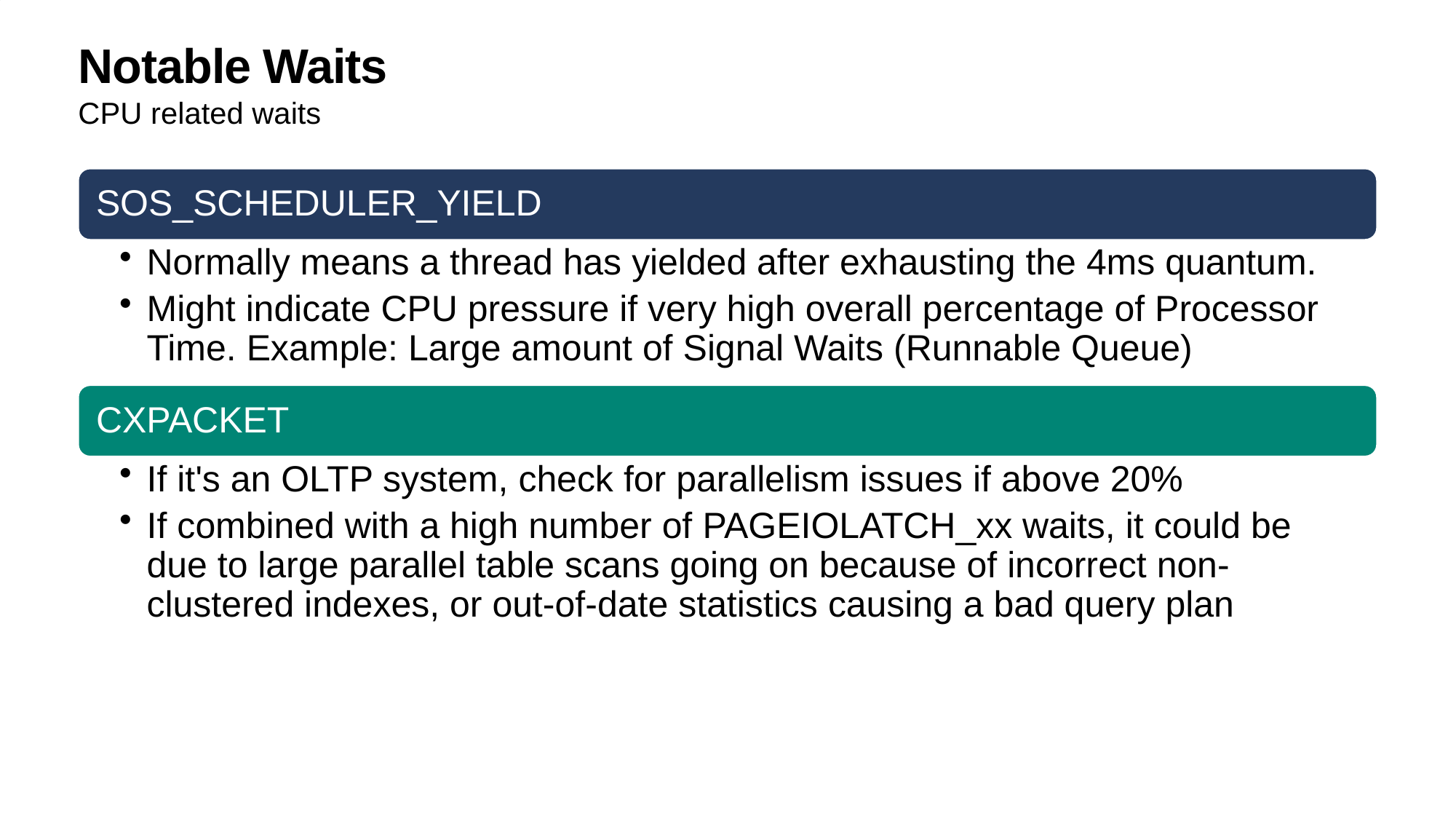

# Notable Waits
CPU related waits
SOS_SCHEDULER_YIELD
Normally means a thread has yielded after exhausting the 4ms quantum.
Might indicate CPU pressure if very high overall percentage of Processor Time. Example: Large amount of Signal Waits (Runnable Queue)
CXPACKET
If it's an OLTP system, check for parallelism issues if above 20%
If combined with a high number of PAGEIOLATCH_xx waits, it could be due to large parallel table scans going on because of incorrect non-clustered indexes, or out-of-date statistics causing a bad query plan